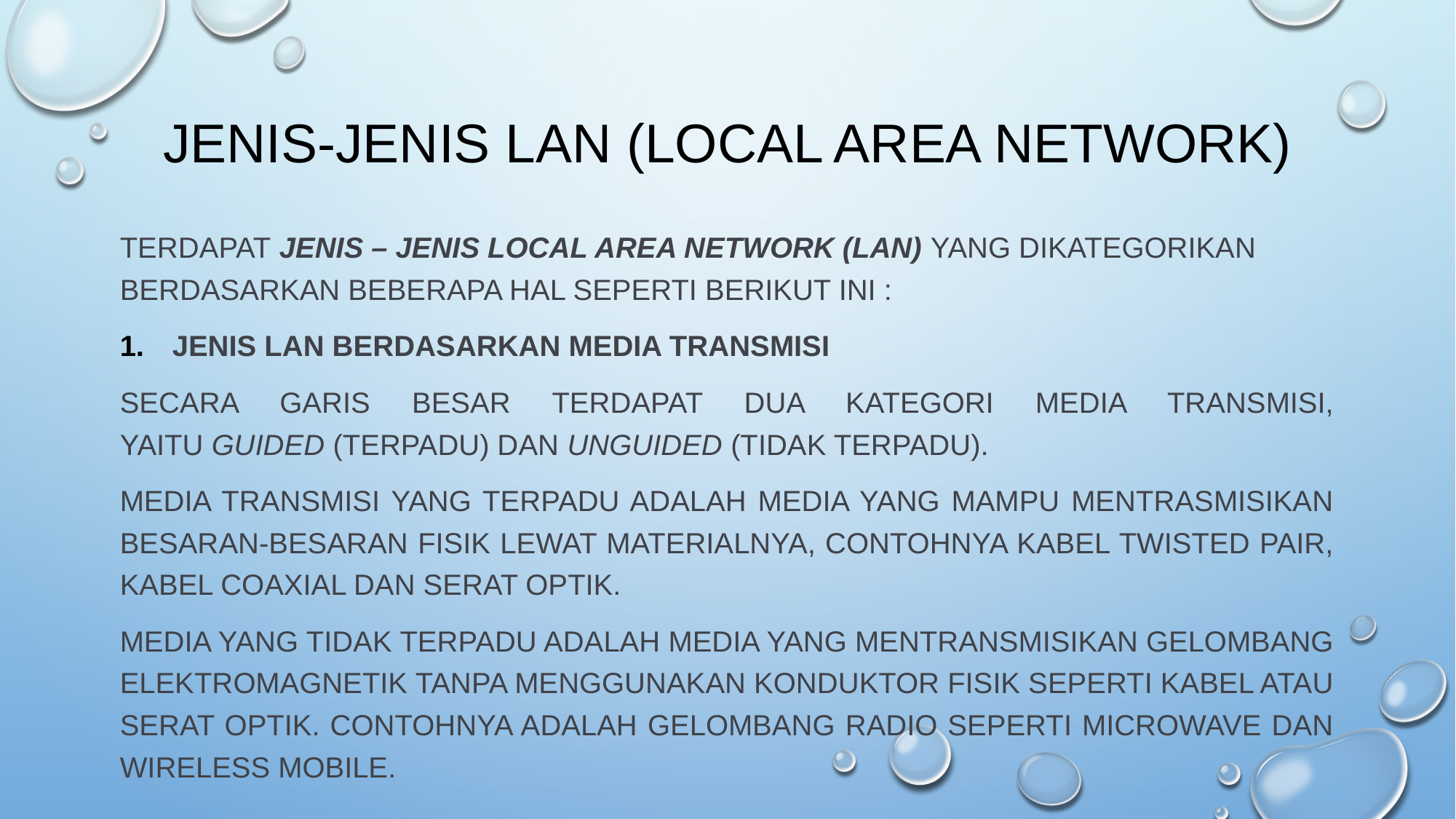

# Jenis-jenis Lan (local area network)
Terdapat jenis – jenis Local Area Network (LAN) yang dikategorikan berdasarkan beberapa hal seperti berikut ini :
Jenis LAN Berdasarkan Media Transmisi
Secara garis besar terdapat dua kategori media transmisi, yaitu guided (terpadu) dan unguided (tidak terpadu).
Media transmisi yang terpadu adalah media yang mampu mentrasmisikan besaran-besaran fisik lewat materialnya, contohnya kabel twisted pair, kabel coaxial dan serat optik.
Media yang tidak terpadu adalah media yang mentransmisikan gelombang elektromagnetik tanpa menggunakan konduktor fisik seperti kabel atau serat optik. Contohnya adalah gelombang radio seperti microwave dan wireless mobile.